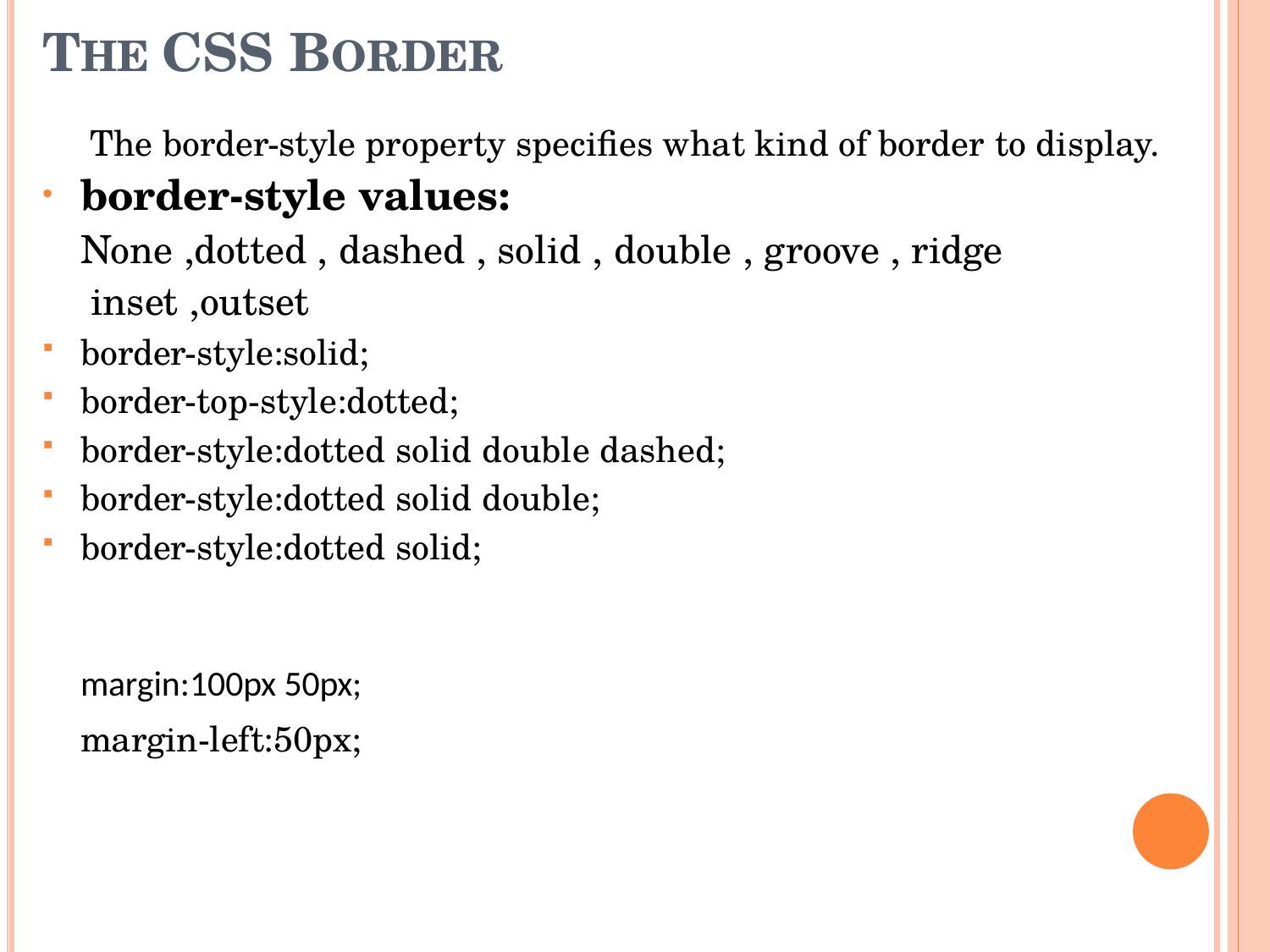

# THE CSS BORDER
The border-style property specifies what kind of border to display.
border-style values:
None ,dotted , dashed , solid , double , groove , ridge  inset ,outset
border-style:solid;
border-top-style:dotted;
border-style:dotted solid double dashed;
border-style:dotted solid double;
border-style:dotted solid;

margin:100px 50px;
margin-left:50px;